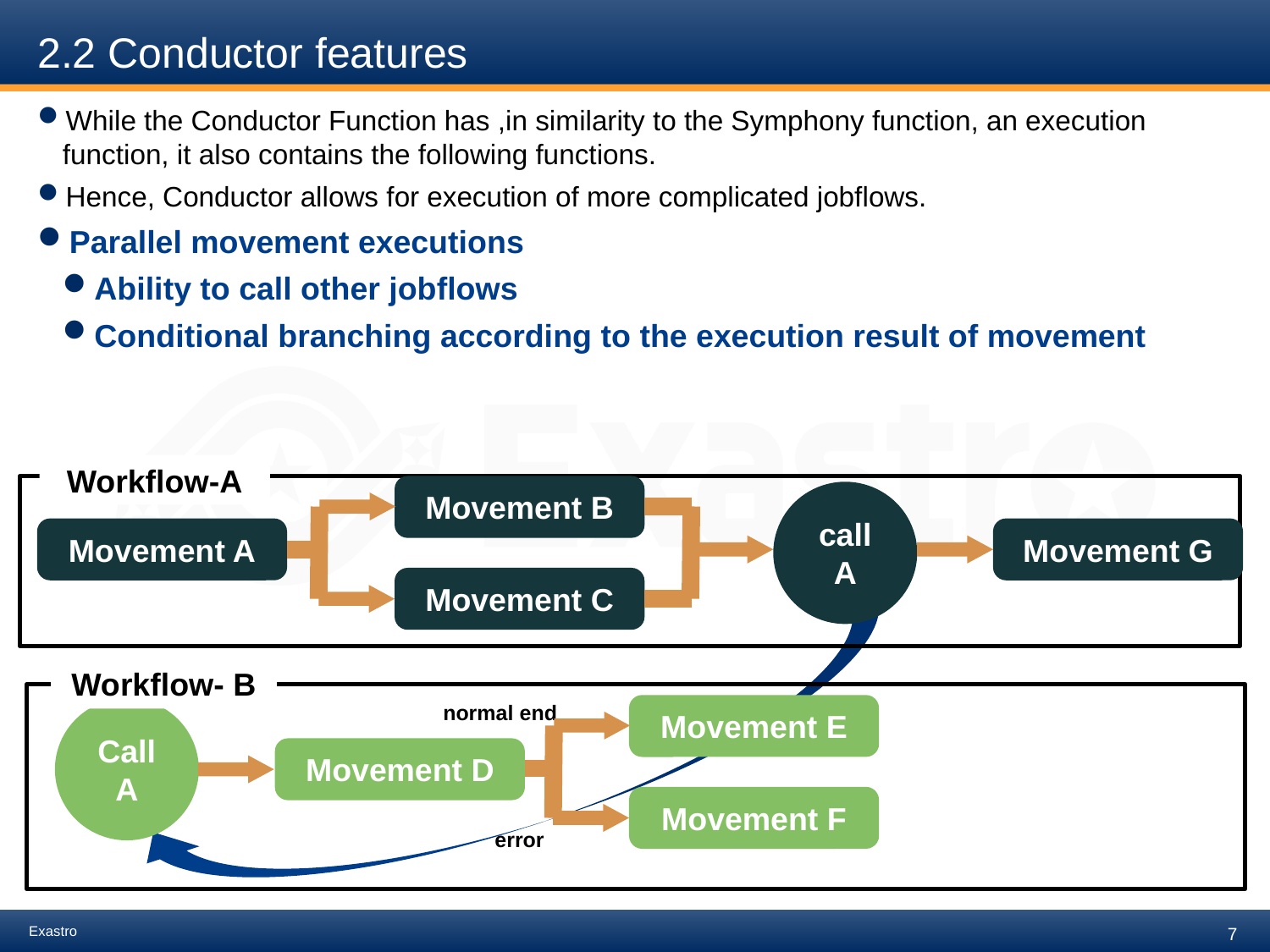

# 2.2 Conductor features
While the Conductor Function has ,in similarity to the Symphony function, an execution function, it also contains the following functions.
Hence, Conductor allows for execution of more complicated jobflows.
Parallel movement executions
Ability to call other jobflows
Conditional branching according to the execution result of movement

Workflow-A

Movement B

call
A

Movement G
Movement A

Movement C
Workflow- B

normal end

Movement E
Call
A

Movement D

Movement F
error